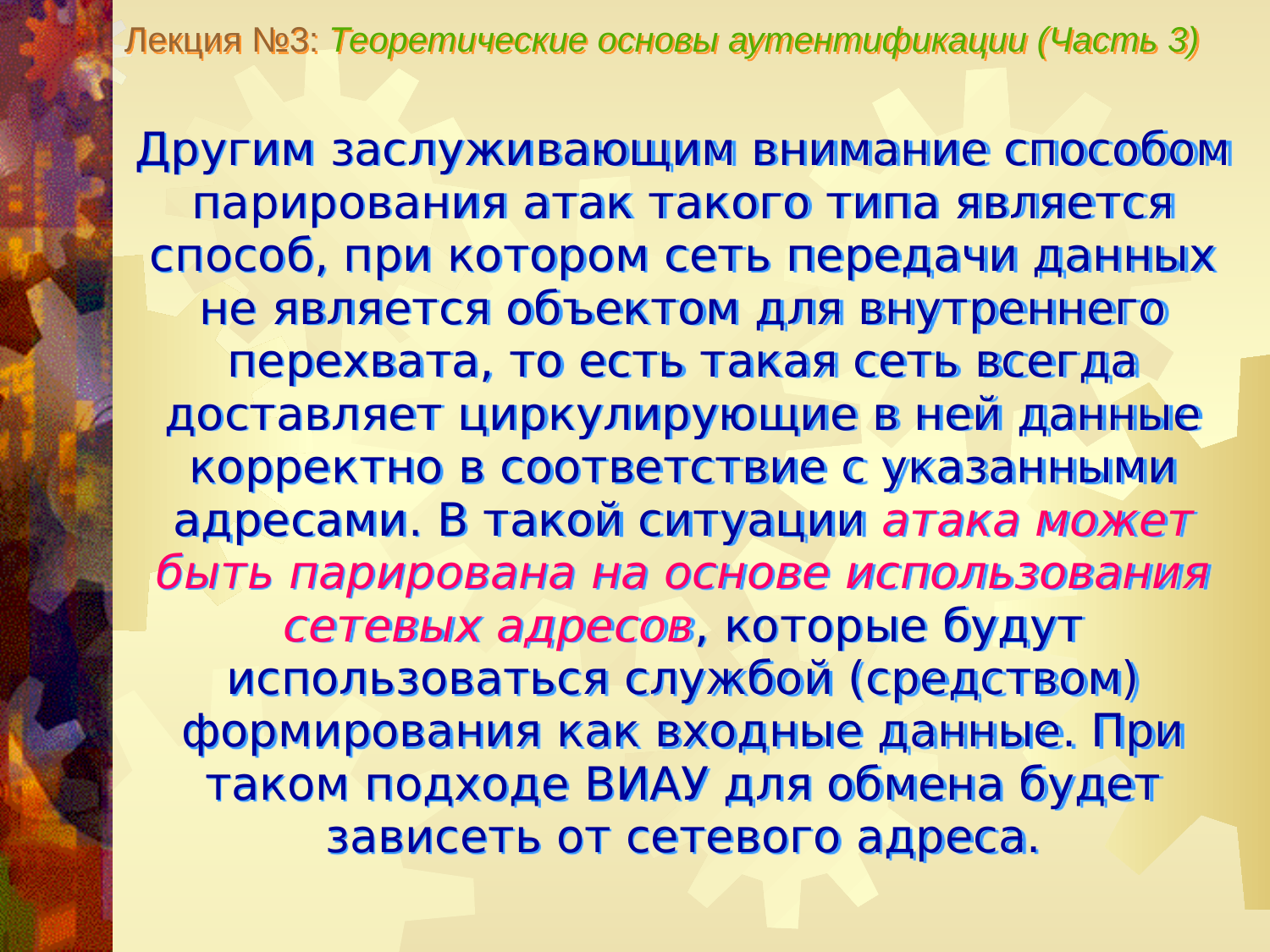

Лекция №3: Теоретические основы аутентификации (Часть 3)
Другим заслуживающим внимание способом парирования атак такого типа является способ, при котором сеть передачи данных не является объектом для внутреннего перехвата, то есть такая сеть всегда доставляет циркулирующие в ней данные корректно в соответствие с указанными адресами. В такой ситуации атака может быть парирована на основе использования сетевых адресов, которые будут использоваться службой (средством) формирования как входные данные. При таком подходе ВИАУ для обмена будет зависеть от сетевого адреса.